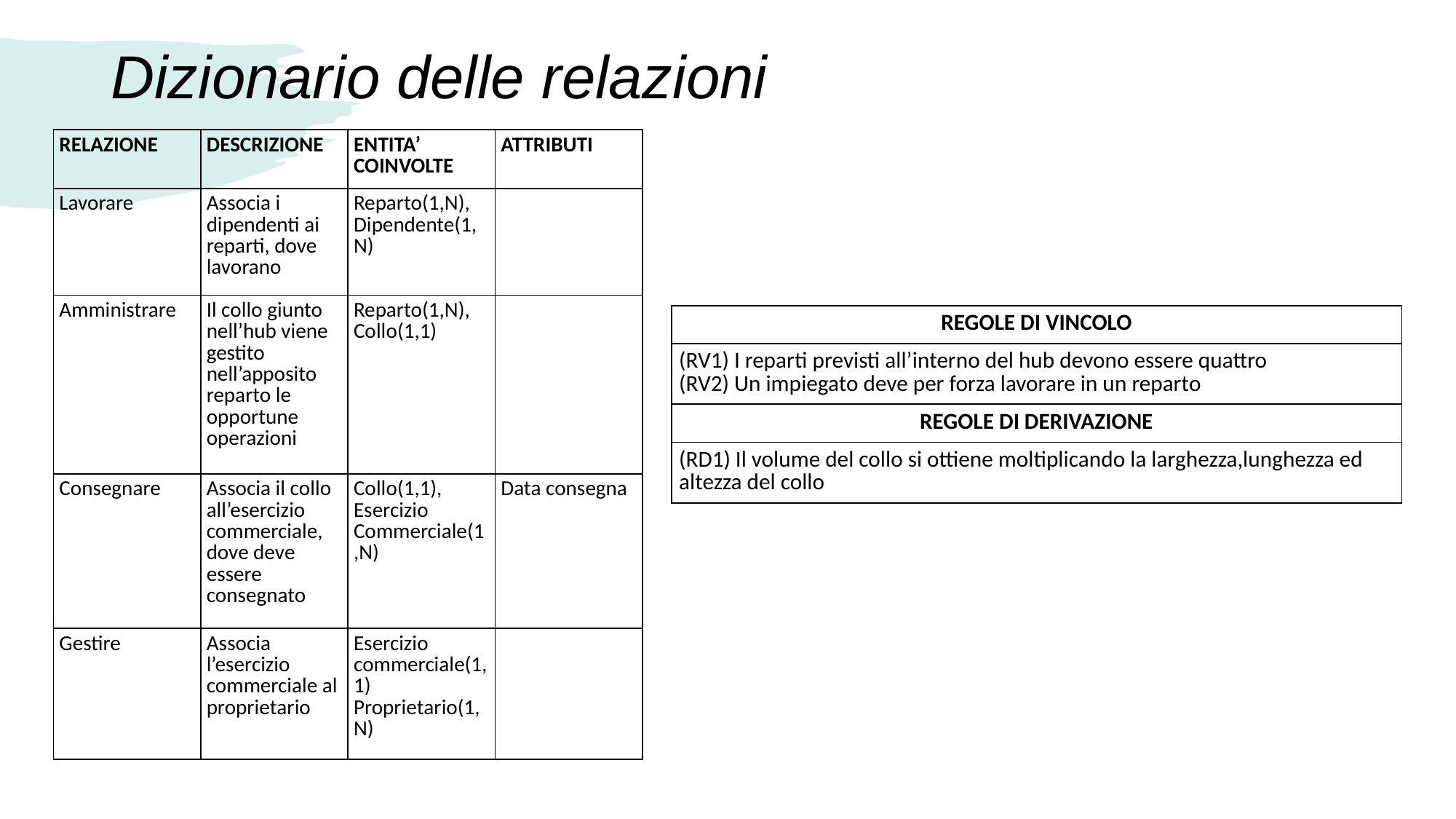

# Dizionario delle relazioni

| RELAZIONE | DESCRIZIONE | ENTITA’ COINVOLTE | ATTRIBUTI |
| --- | --- | --- | --- |
| Lavorare | Associa i dipendenti ai reparti, dove lavorano | Reparto(1,N), Dipendente(1,N) |  |
| Amministrare | Il collo giunto nell’hub viene gestito nell’apposito reparto le opportune operazioni | Reparto(1,N), Collo(1,1) |  |
| Consegnare | Associa il collo all’esercizio commerciale, dove deve essere consegnato | Collo(1,1), Esercizio Commerciale(1,N) | Data consegna |
| Gestire | Associa l’esercizio commerciale al proprietario | Esercizio commerciale(1,1) Proprietario(1,N) |  |
| REGOLE DI VINCOLO |
| --- |
| (RV1) I reparti previsti all’interno del hub devono essere quattro (RV2) Un impiegato deve per forza lavorare in un reparto |
| REGOLE DI DERIVAZIONE |
| (RD1) Il volume del collo si ottiene moltiplicando la larghezza,lunghezza ed altezza del collo |